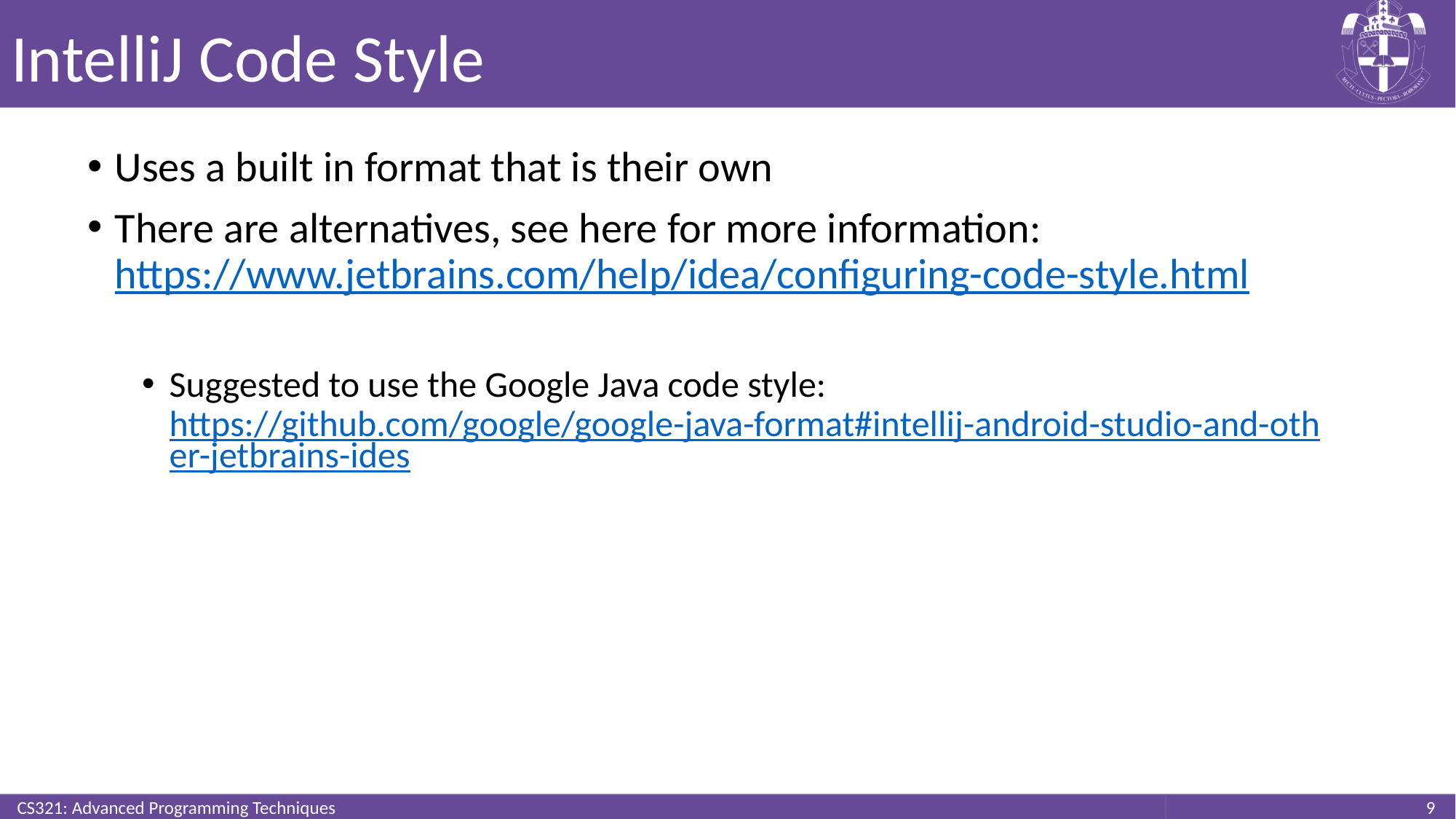

# IntelliJ Code Style
Uses a built in format that is their own
There are alternatives, see here for more information: https://www.jetbrains.com/help/idea/configuring-code-style.html

Suggested to use the Google Java code style: https://github.com/google/google-java-format#intellij-android-studio-and-other-jetbrains-ides

CS321: Advanced Programming Techniques
9